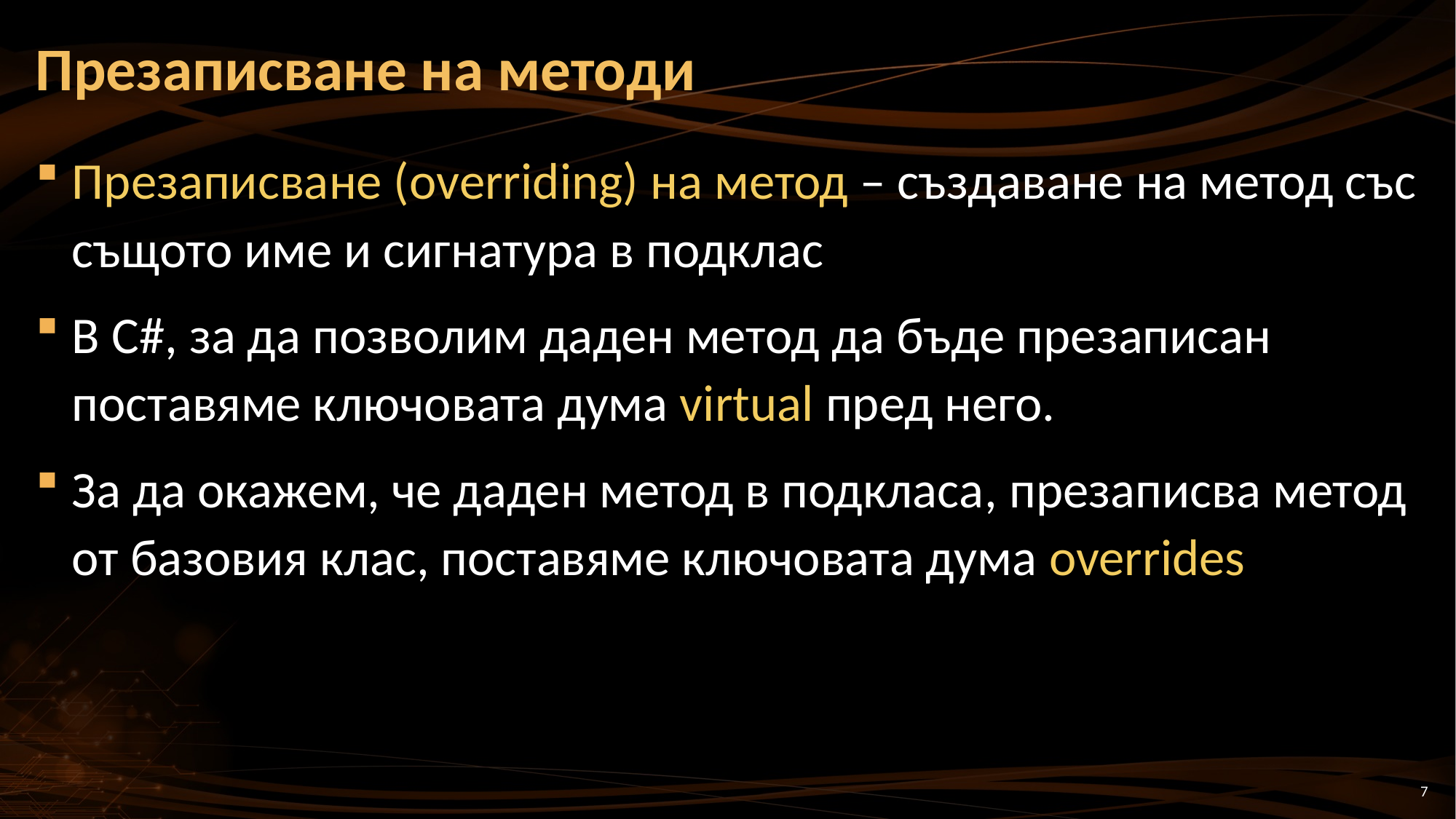

# Презаписване на методи
Презаписване (overriding) на метод – създаване на метод със същото име и сигнатура в подклас
В C#, за да позволим даден метод да бъде презаписан поставяме ключовата дума virtual пред него.
За да окажем, че даден метод в подкласа, презаписва метод от базовия клас, поставяме ключовата дума overrides
7